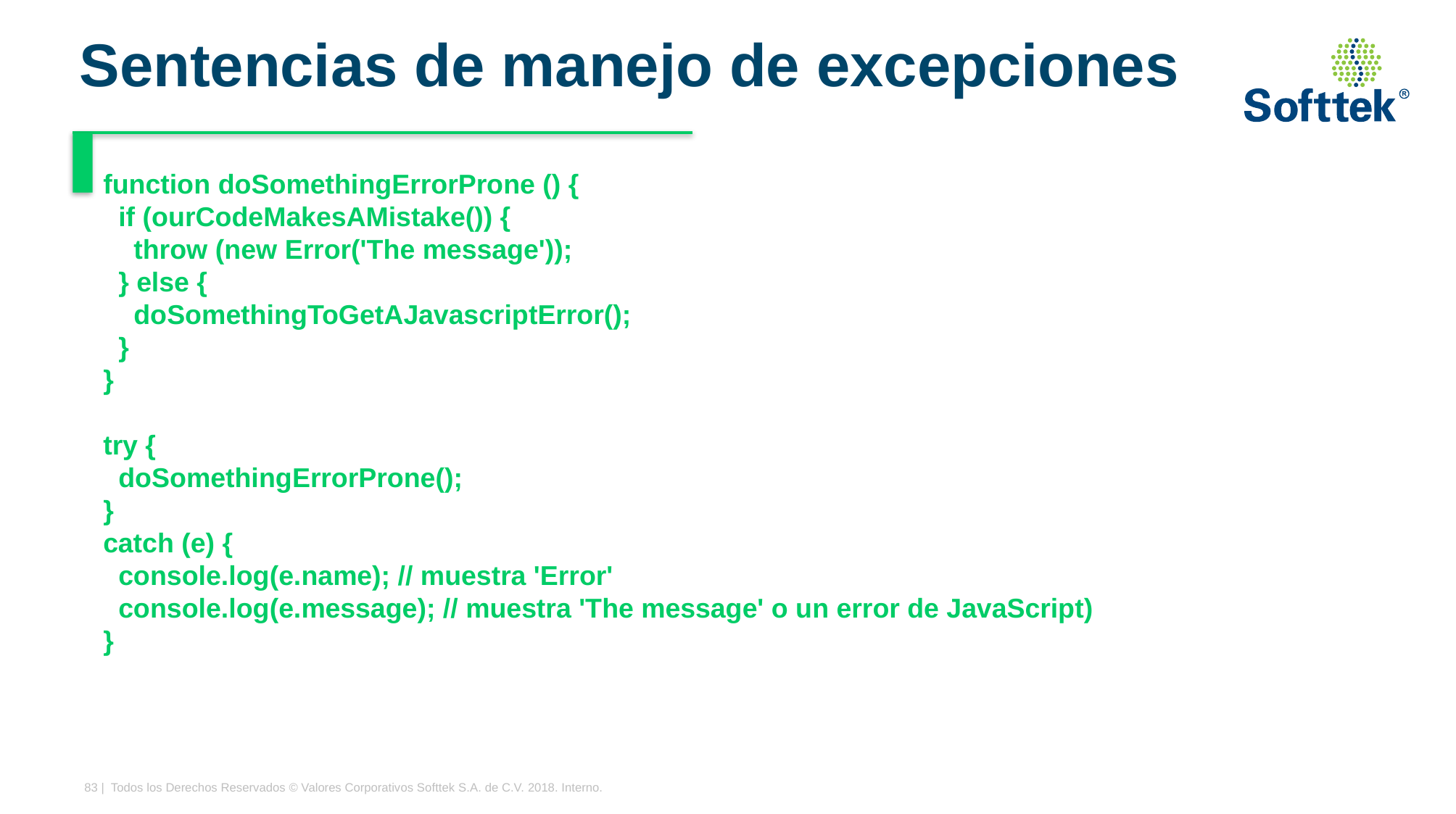

# Sentencias de manejo de excepciones

function doSomethingErrorProne () {
  if (ourCodeMakesAMistake()) {
    throw (new Error('The message'));
  } else {
    doSomethingToGetAJavascriptError();
  }
}

try {
  doSomethingErrorProne();
}
catch (e) {
  console.log(e.name); // muestra 'Error'
  console.log(e.message); // muestra 'The message' o un error de JavaScript)
}